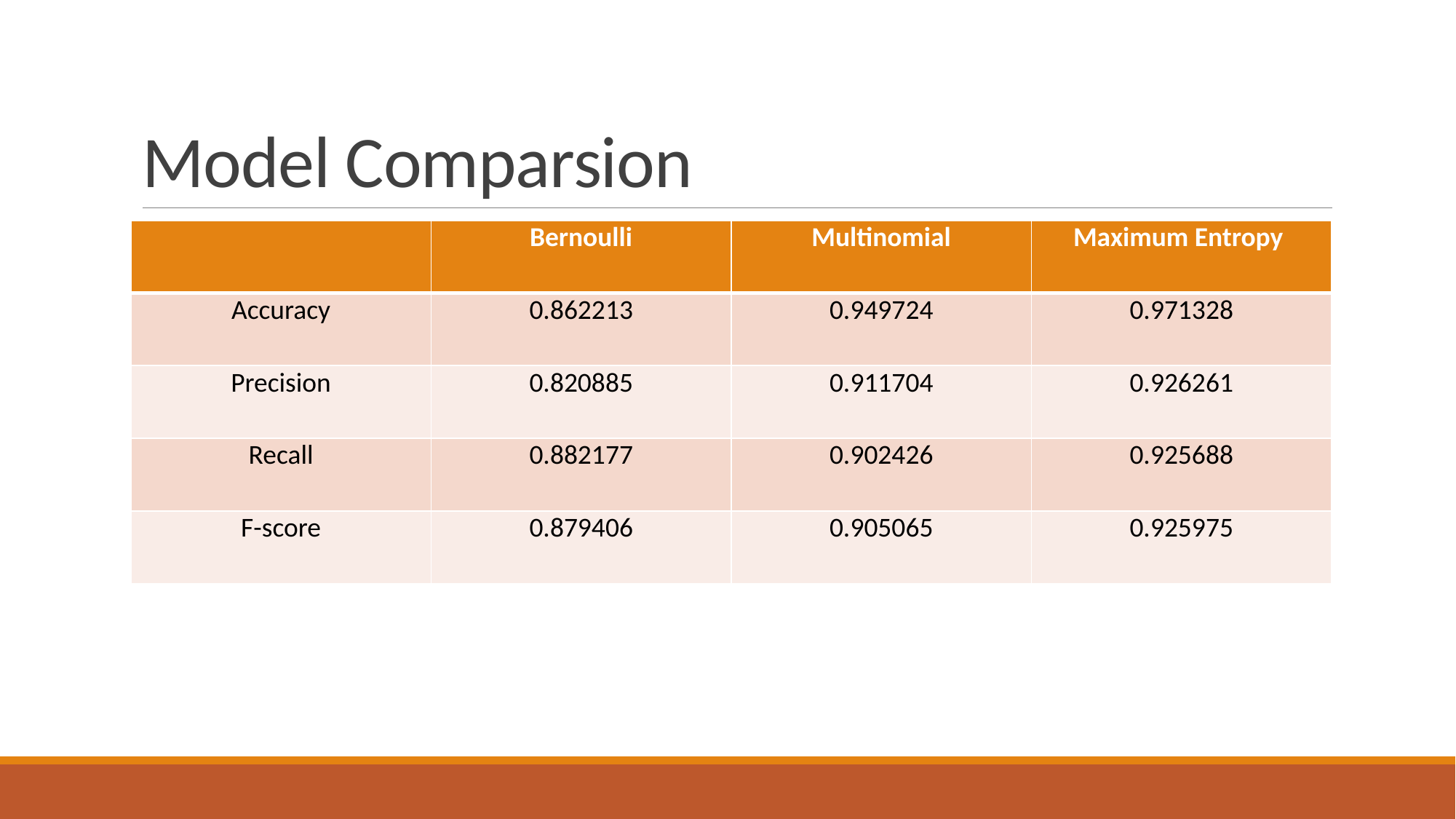

# Model Comparsion
|  | Bernoulli | Multinomial | Maximum Entropy |
| --- | --- | --- | --- |
| Accuracy | 0.862213 | 0.949724 | 0.971328 |
| Precision | 0.820885 | 0.911704 | 0.926261 |
| Recall | 0.882177 | 0.902426 | 0.925688 |
| F-score | 0.879406 | 0.905065 | 0.925975 |